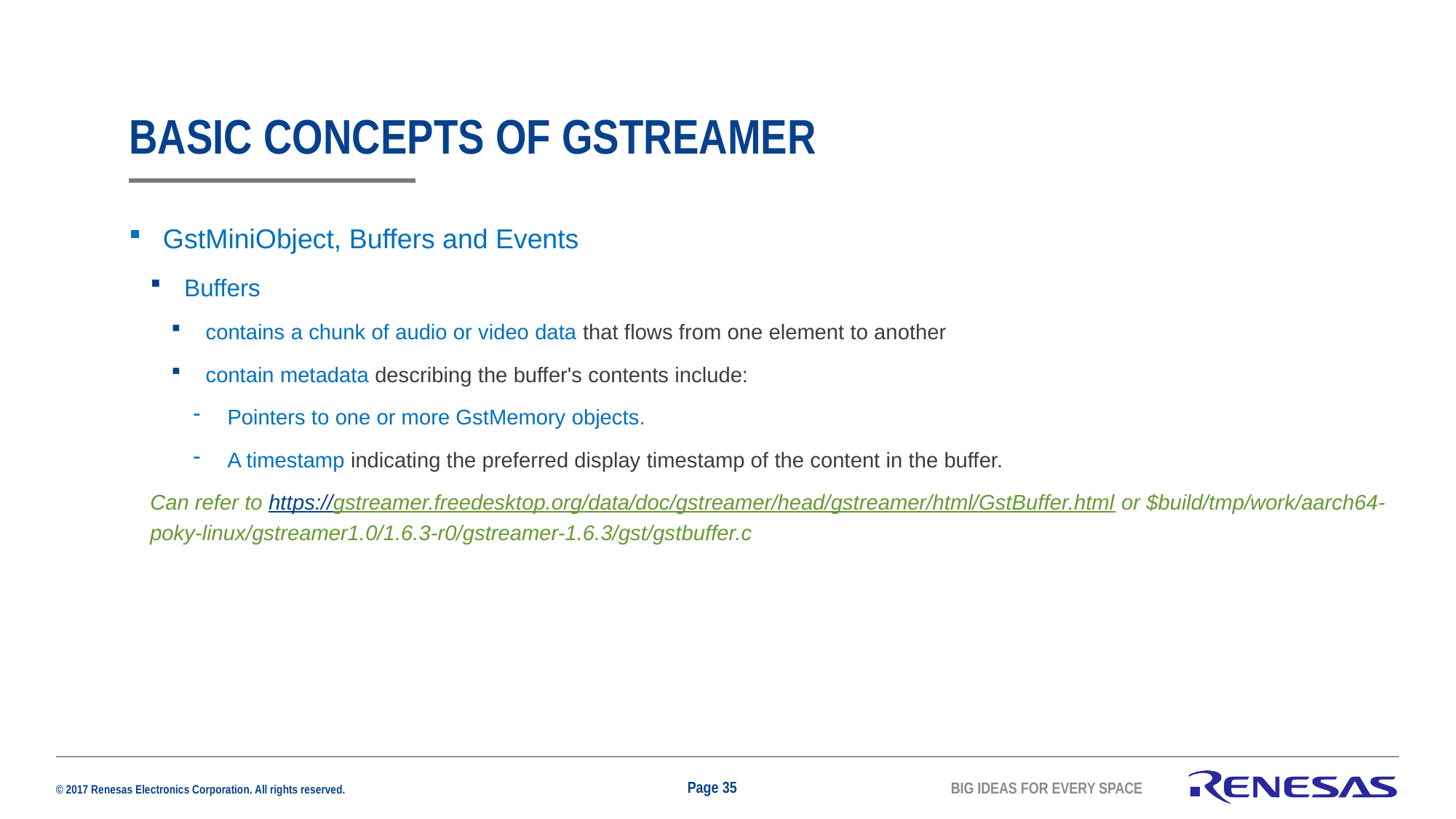

# Basic concepts of GStreamer
GstMiniObject, Buffers and Events
Buffers
contains a chunk of audio or video data that flows from one element to another
contain metadata describing the buffer's contents include:
Pointers to one or more GstMemory objects.
A timestamp indicating the preferred display timestamp of the content in the buffer.
Can refer to https://gstreamer.freedesktop.org/data/doc/gstreamer/head/gstreamer/html/GstBuffer.html or $build/tmp/work/aarch64-poky-linux/gstreamer1.0/1.6.3-r0/gstreamer-1.6.3/gst/gstbuffer.c

Page 35